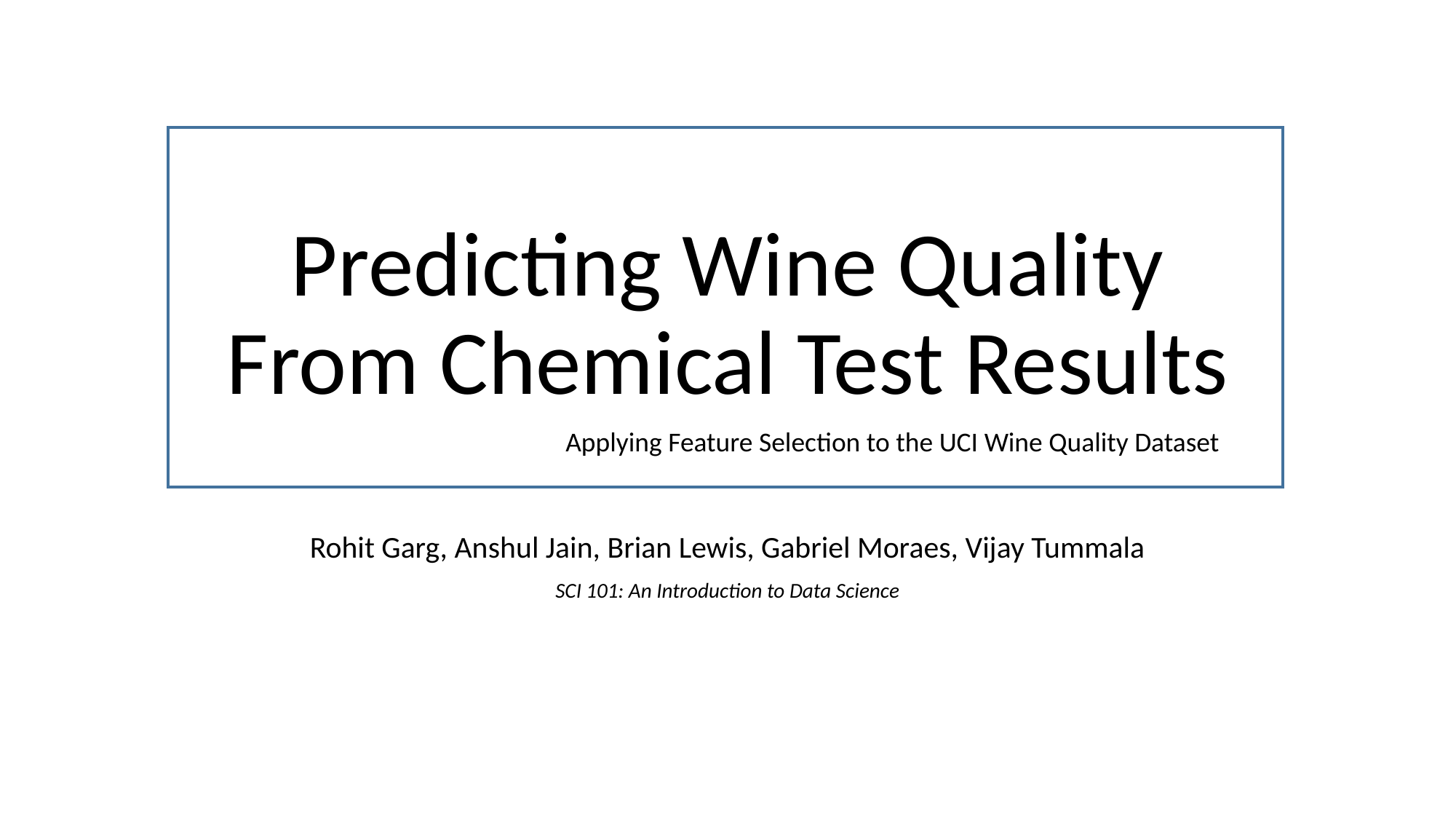

# Predicting Wine Quality From Chemical Test Results
Applying Feature Selection to the UCI Wine Quality Dataset
Rohit Garg, Anshul Jain, Brian Lewis, Gabriel Moraes, Vijay Tummala
SCI 101: An Introduction to Data Science